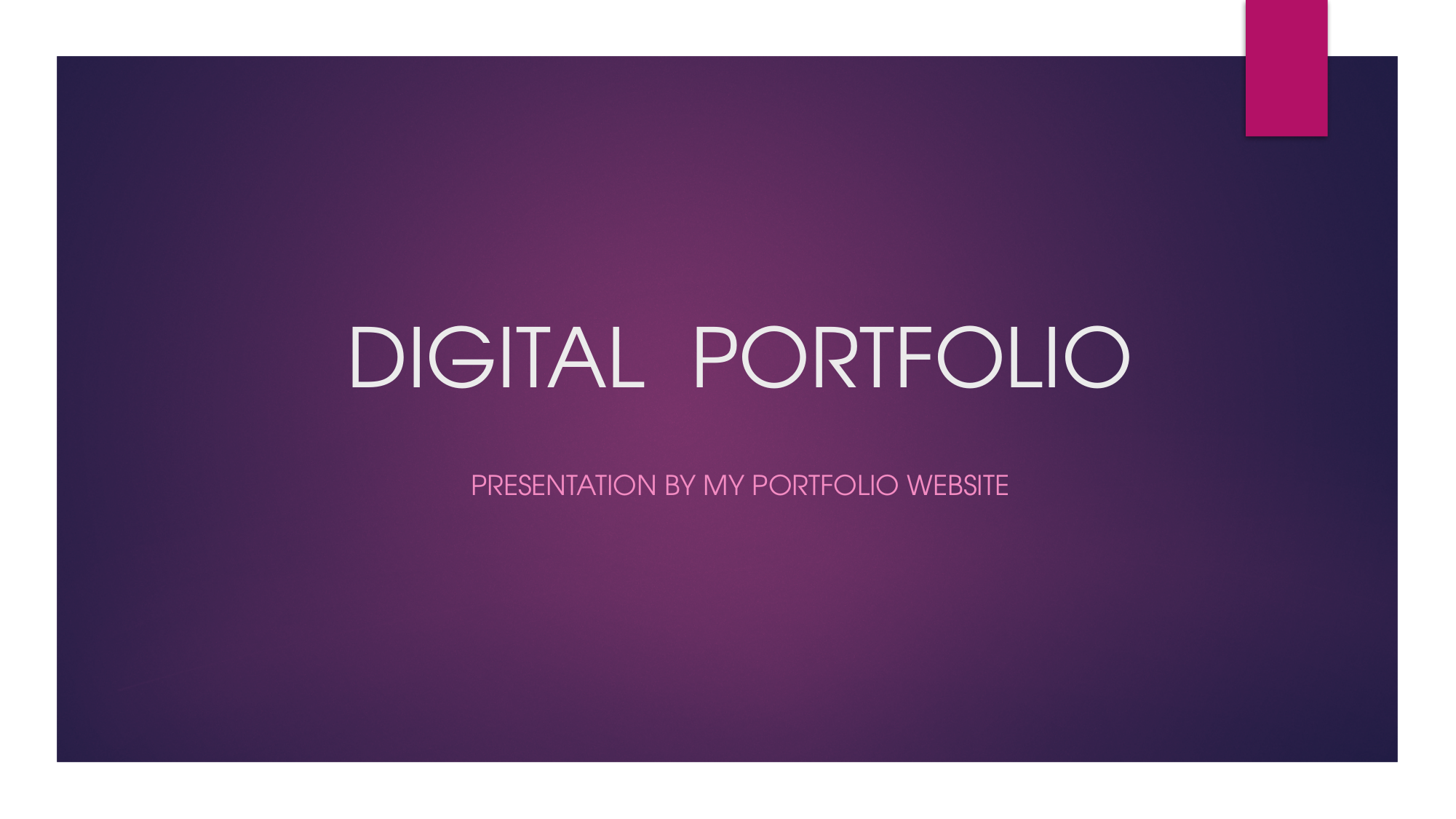

# DIGITAL  PORTFOLIO
Presentation by my portfolio website